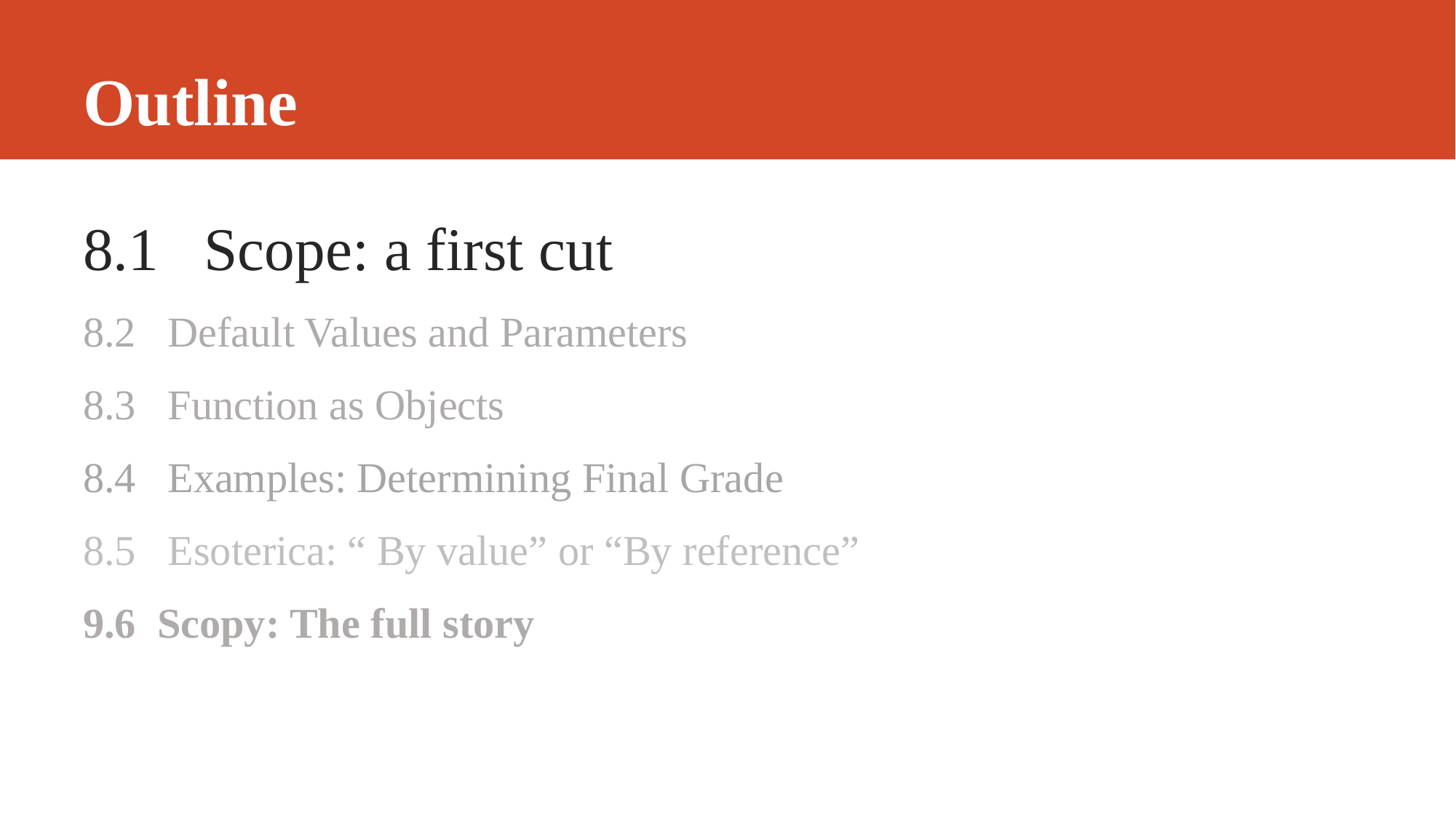

# Outline
8.1   Scope: a first cut
8.2   Default Values and Parameters
8.3   Function as Objects
8.4   Examples: Determining Final Grade
8.5   Esoterica: “ By value” or “By reference”
9.6  Scopy: The full story